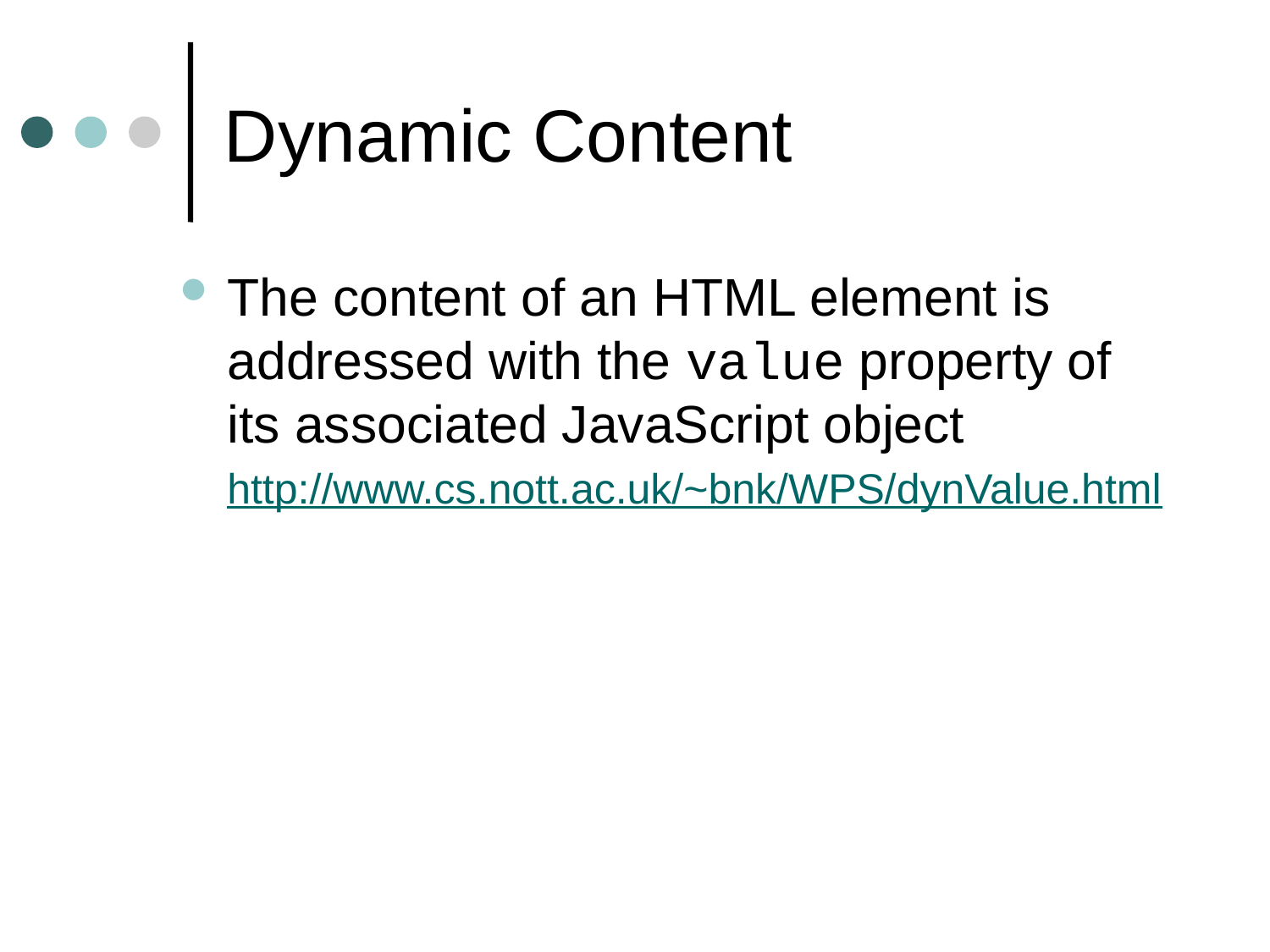

# Dynamic Content
The content of an HTML element is addressed with the value property of its associated JavaScript object
    http://www.cs.nott.ac.uk/~bnk/WPS/dynValue.html